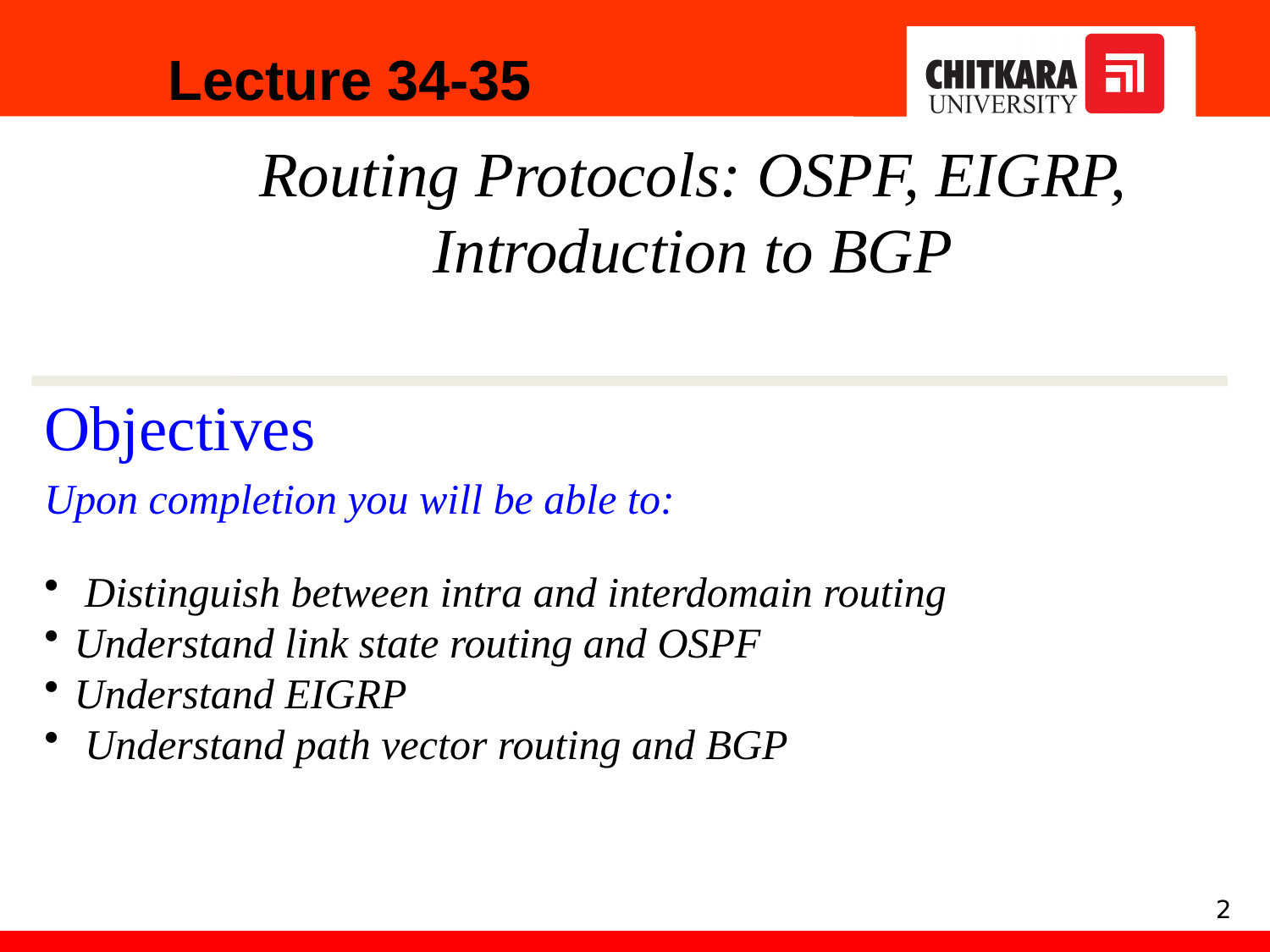

Lecture 34-35
Routing Protocols: OSPF, EIGRP, Introduction to BGP
Objectives

Upon completion you will be able to:
 Distinguish between intra and interdomain routing
Understand link state routing and OSPF
Understand EIGRP
 Understand path vector routing and BGP
2